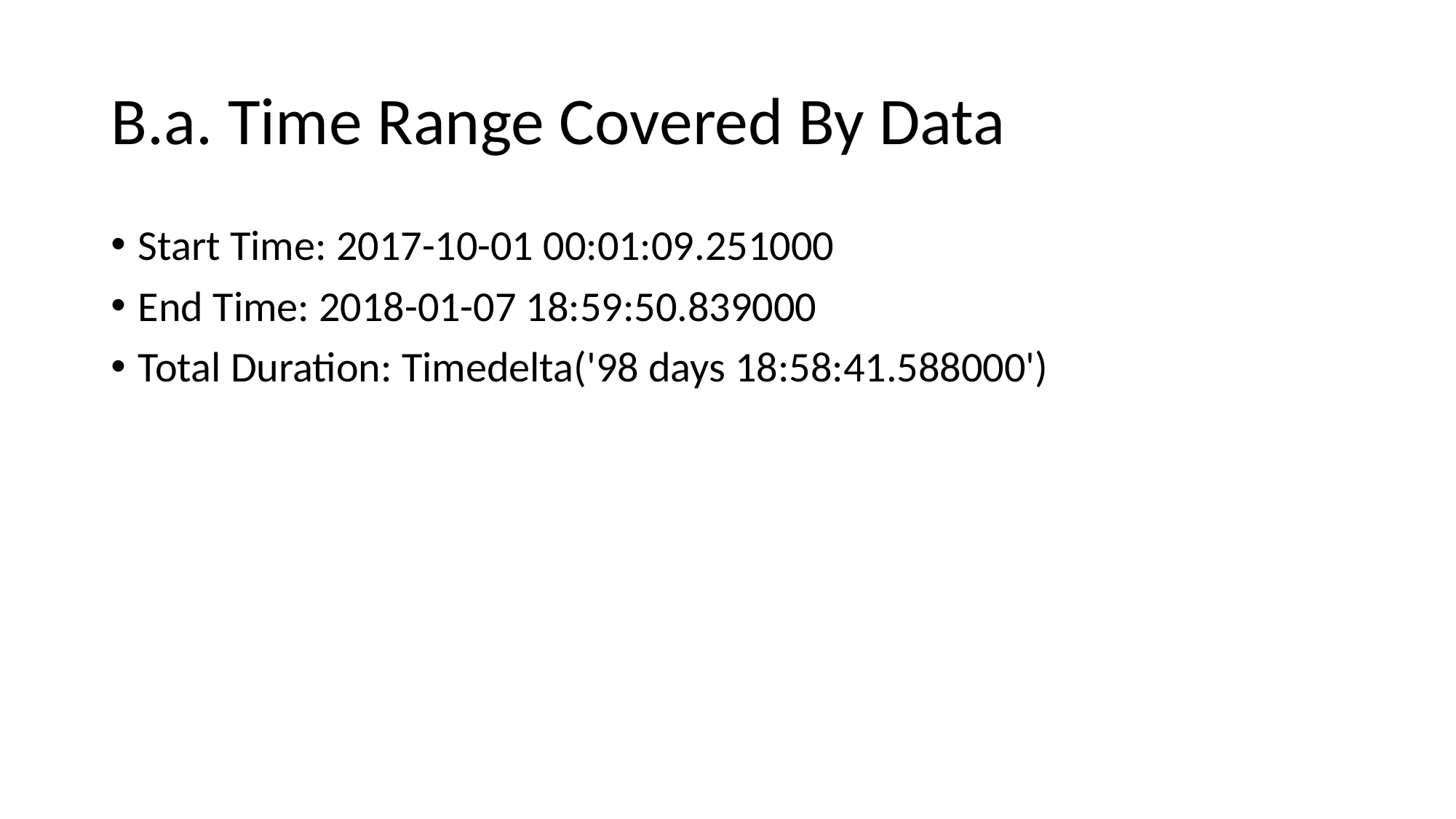

# B.a. Time Range Covered By Data
Start Time: 2017-10-01 00:01:09.251000
End Time: 2018-01-07 18:59:50.839000
Total Duration: Timedelta('98 days 18:58:41.588000')